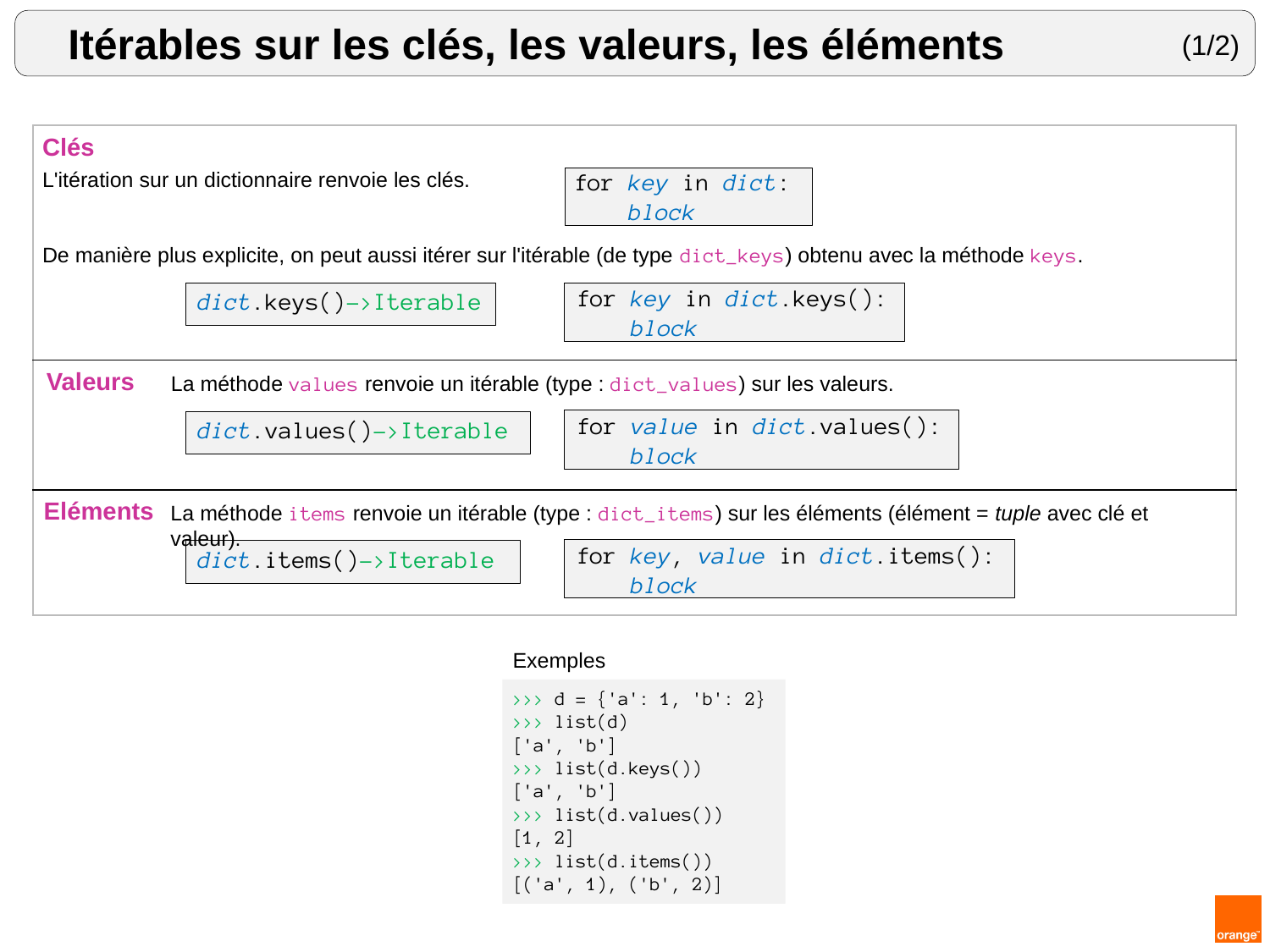

Itérables sur les clés, les valeurs, les éléments
(1/2)
|  |
| --- |
|  |
|  |
Clés
for key in dict:
    block
L'itération sur un dictionnaire renvoie les clés.

De manière plus explicite, on peut aussi itérer sur l'itérable (de type dict_keys) obtenu avec la méthode keys.
for key in dict.keys():
    block
dict.keys()->Iterable

Valeurs
La méthode values renvoie un itérable (type : dict_values) sur les valeurs.
for value in dict.values():
    block
dict.values()->Iterable

Eléments
La méthode items renvoie un itérable (type : dict_items) sur les éléments (élément = tuple avec clé et valeur).
for key, value in dict.items():
    block
dict.items()->Iterable

Exemples

>>> d = {'a': 1, 'b': 2}
>>> list(d)
['a', 'b']
>>> list(d.keys())
['a', 'b']
>>> list(d.values())
[1, 2]
>>> list(d.items())
[('a', 1), ('b', 2)]